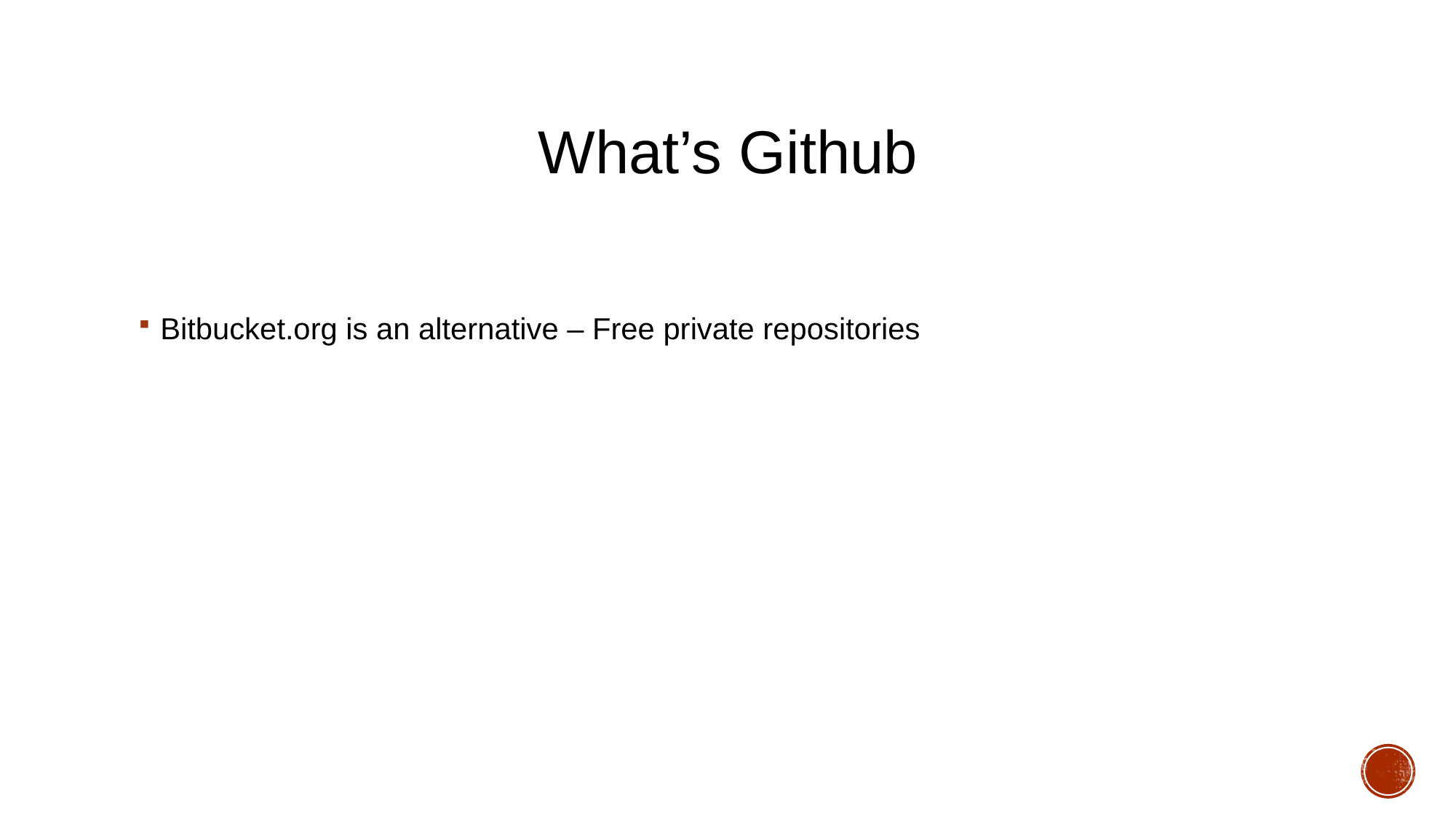

# What’s Github

Bitbucket.org is an alternative – Free private repositories